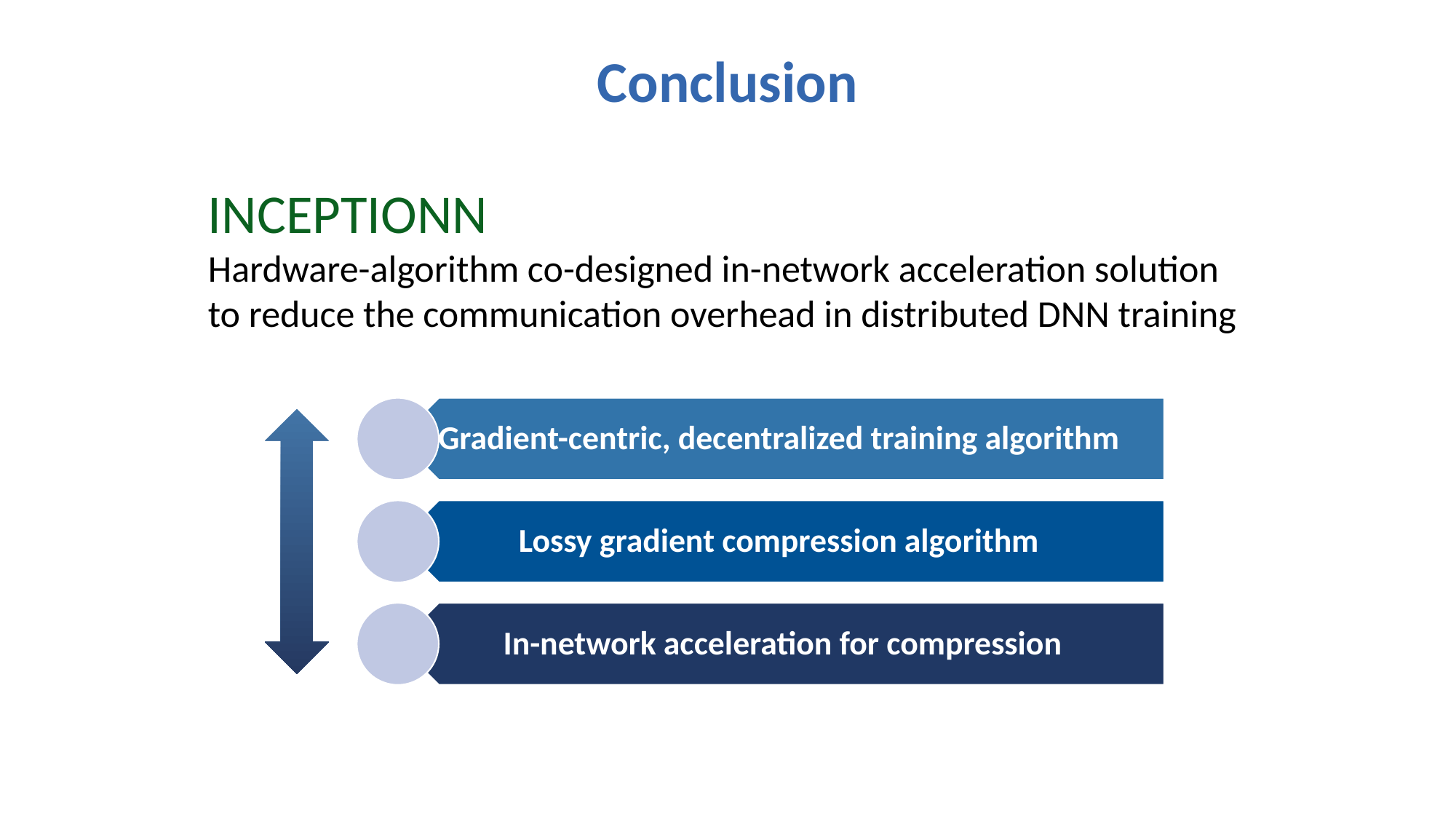

Conclusion
INCEPTIONN
Hardware-algorithm co-designed in-network acceleration solution
to reduce the communication overhead in distributed DNN training
Gradient-centric, decentralized training algorithm
Lossy gradient compression algorithm
In-network acceleration for compression